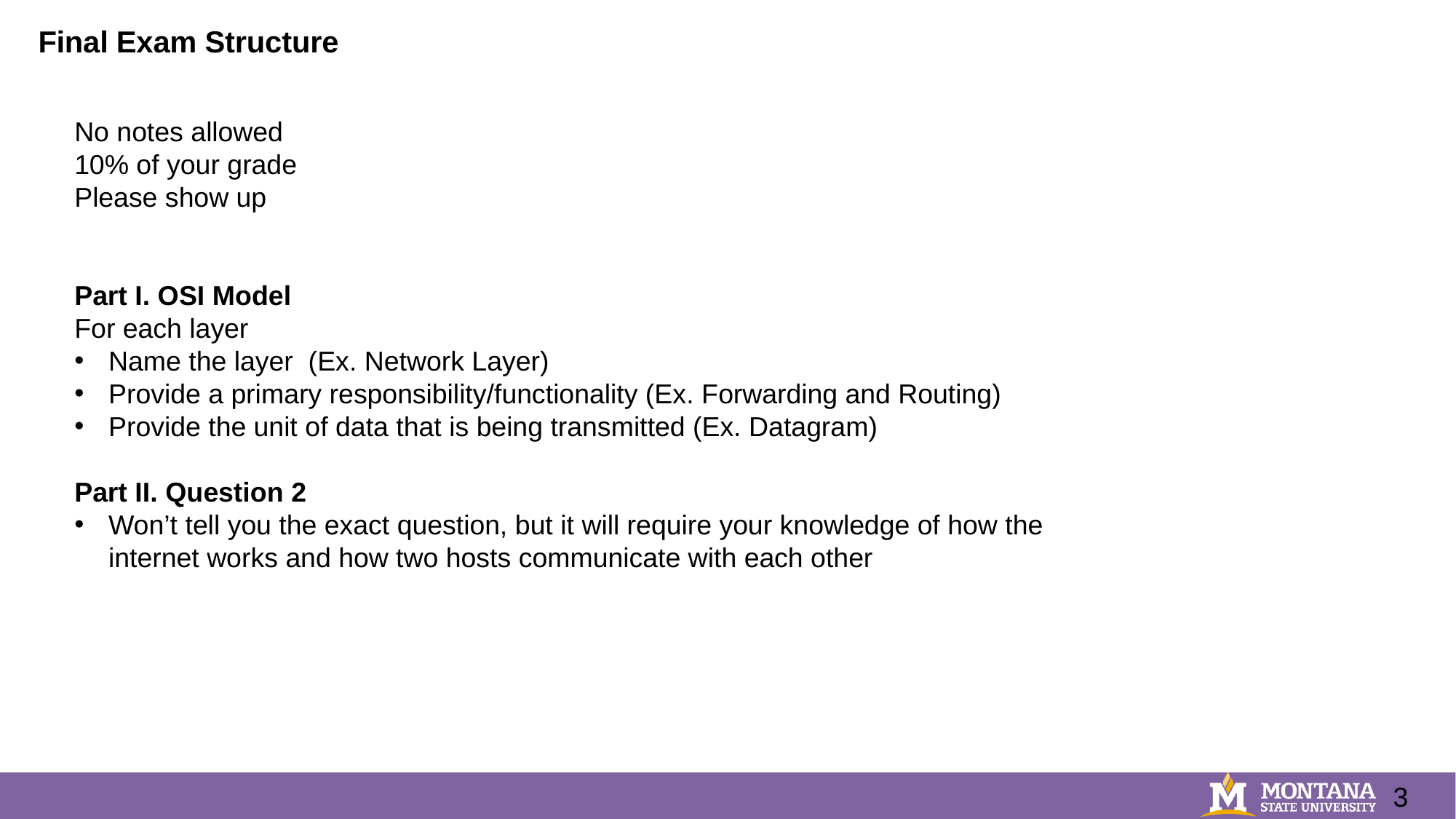

# Final Exam Structure
No notes allowed
10% of your grade
Please show up

Part I. OSI Model
For each layer
Name the layer  (Ex. Network Layer)
Provide a primary responsibility/functionality (Ex. Forwarding and Routing)
Provide the unit of data that is being transmitted (Ex. Datagram)

Part II. Question 2
Won’t tell you the exact question, but it will require your knowledge of how the internet works and how two hosts communicate with each other

3